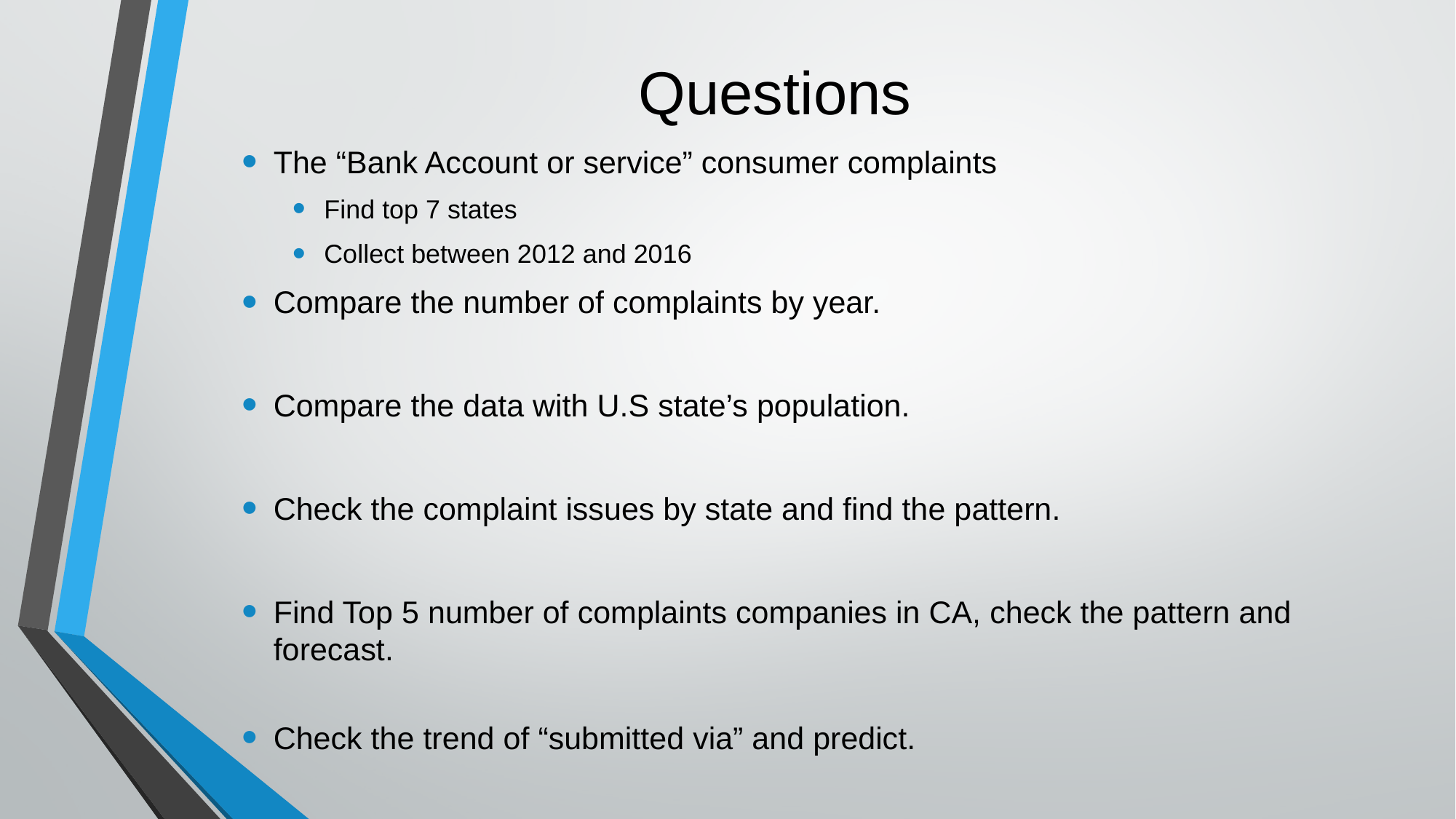

# Questions
The “Bank Account or service” consumer complaints
Find top 7 states
Collect between 2012 and 2016
Compare the number of complaints by year.

Compare the data with U.S state’s population.

Check the complaint issues by state and find the pattern.

Find Top 5 number of complaints companies in CA, check the pattern and  forecast.

Check the trend of “submitted via” and predict.